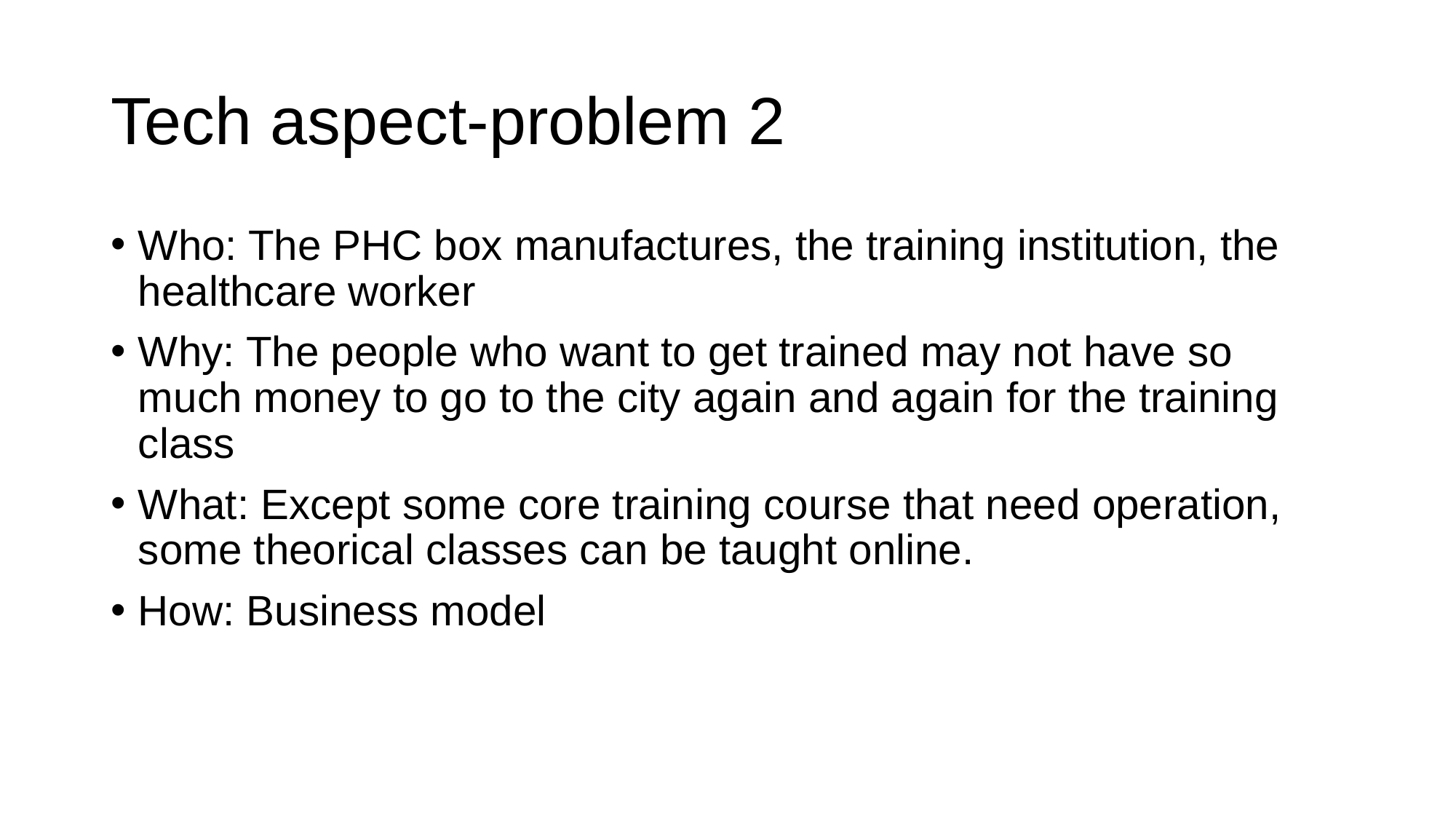

# Tech aspect-problem 2
Who: The PHC box manufactures, the training institution, the healthcare worker
Why: The people who want to get trained may not have so much money to go to the city again and again for the training class
What: Except some core training course that need operation, some theorical classes can be taught online.
How: Business model